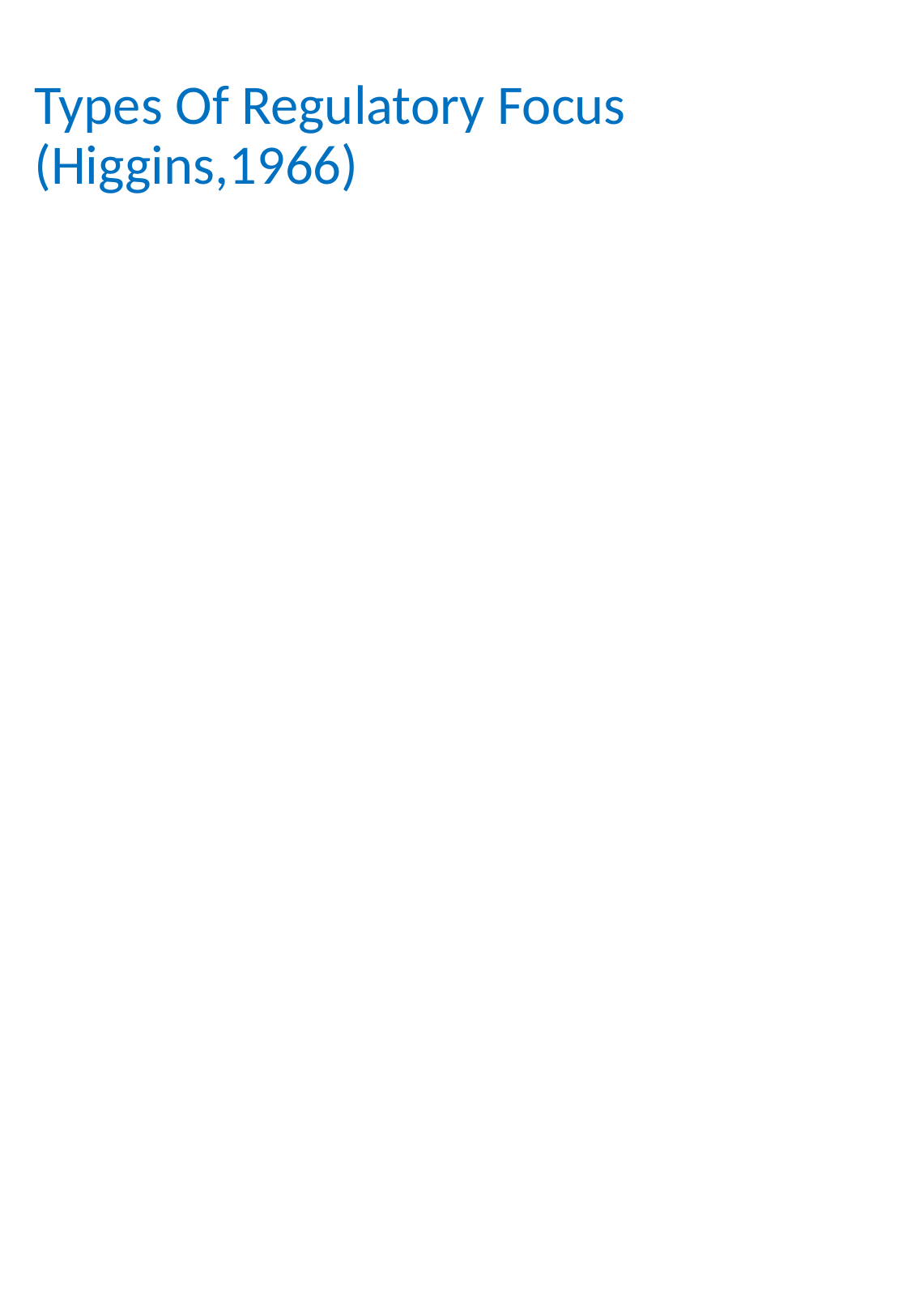

# Types Of Regulatory Focus (Higgins,1966)
Regulatory Focus